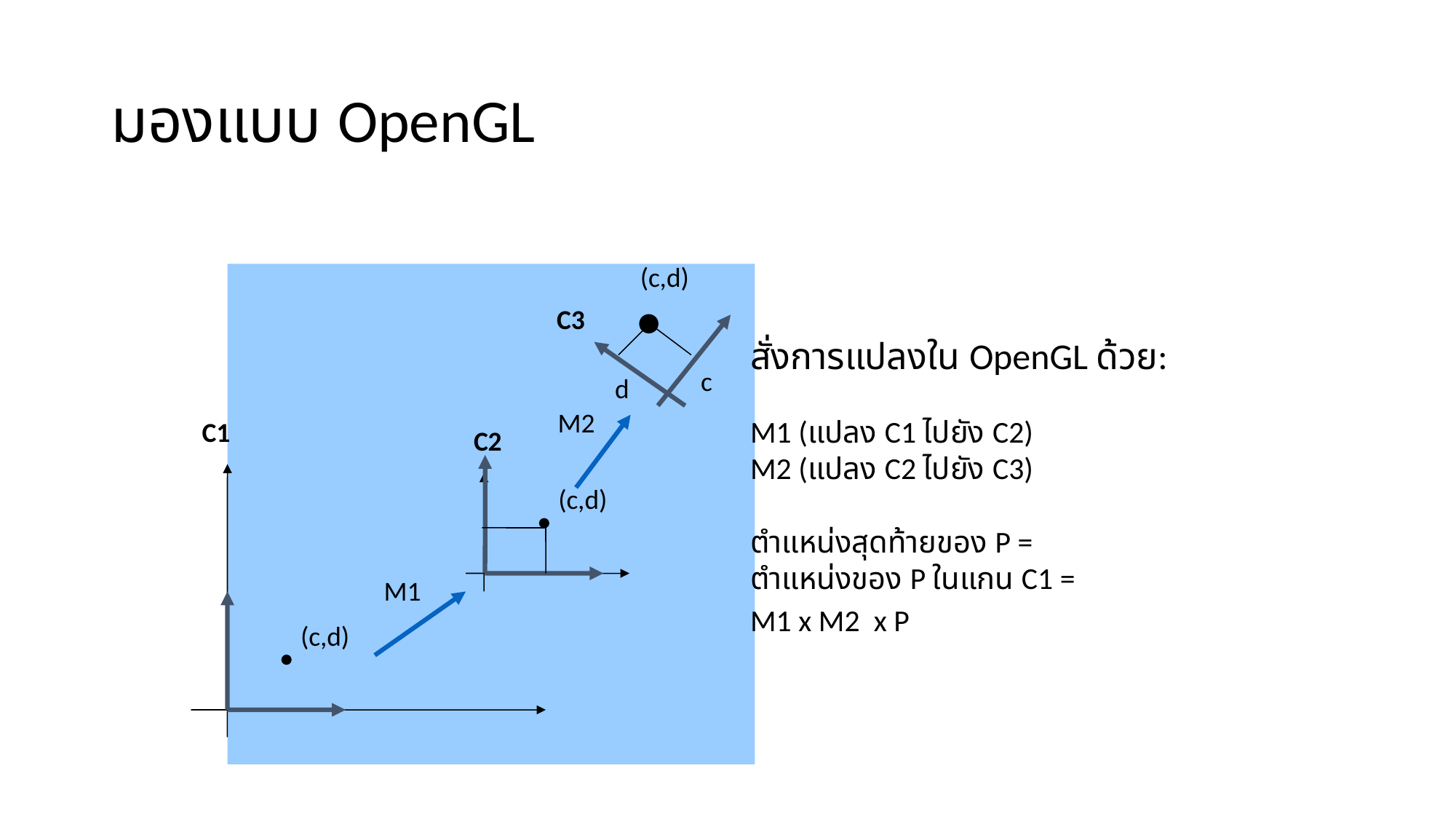

มองแบบ OpenGL
(c,d)
C3

c
d
M2

สั่งการแปลงใน OpenGL ด้วย:

M1 (แปลง C1 ไปยัง C2)
M2 (แปลง C2 ไปยัง C3)

ตำแหน่งสุดท้ายของ P =
ตำแหน่งของ P ในแกน C1 =
M1 x M2  x P
C1

C2

M1

(c,d)

(c,d)